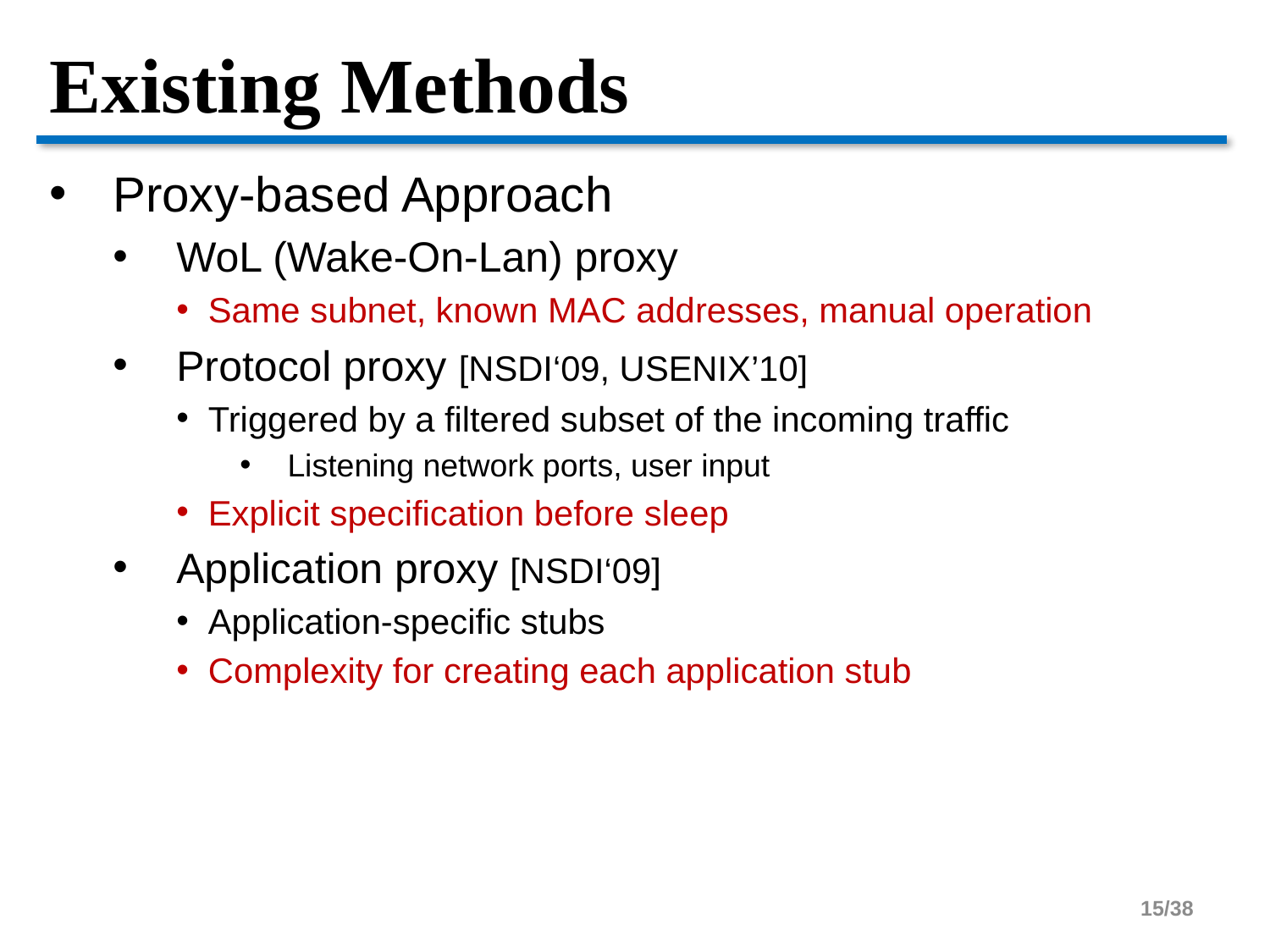

# Existing Methods
Proxy-based Approach
WoL (Wake-On-Lan) proxy
Same subnet, known MAC addresses, manual operation
Protocol proxy [NSDI‘09, USENIX’10]
Triggered by a filtered subset of the incoming traffic
Listening network ports, user input
Explicit specification before sleep
Application proxy [NSDI‘09]
Application-specific stubs
Complexity for creating each application stub

15/38